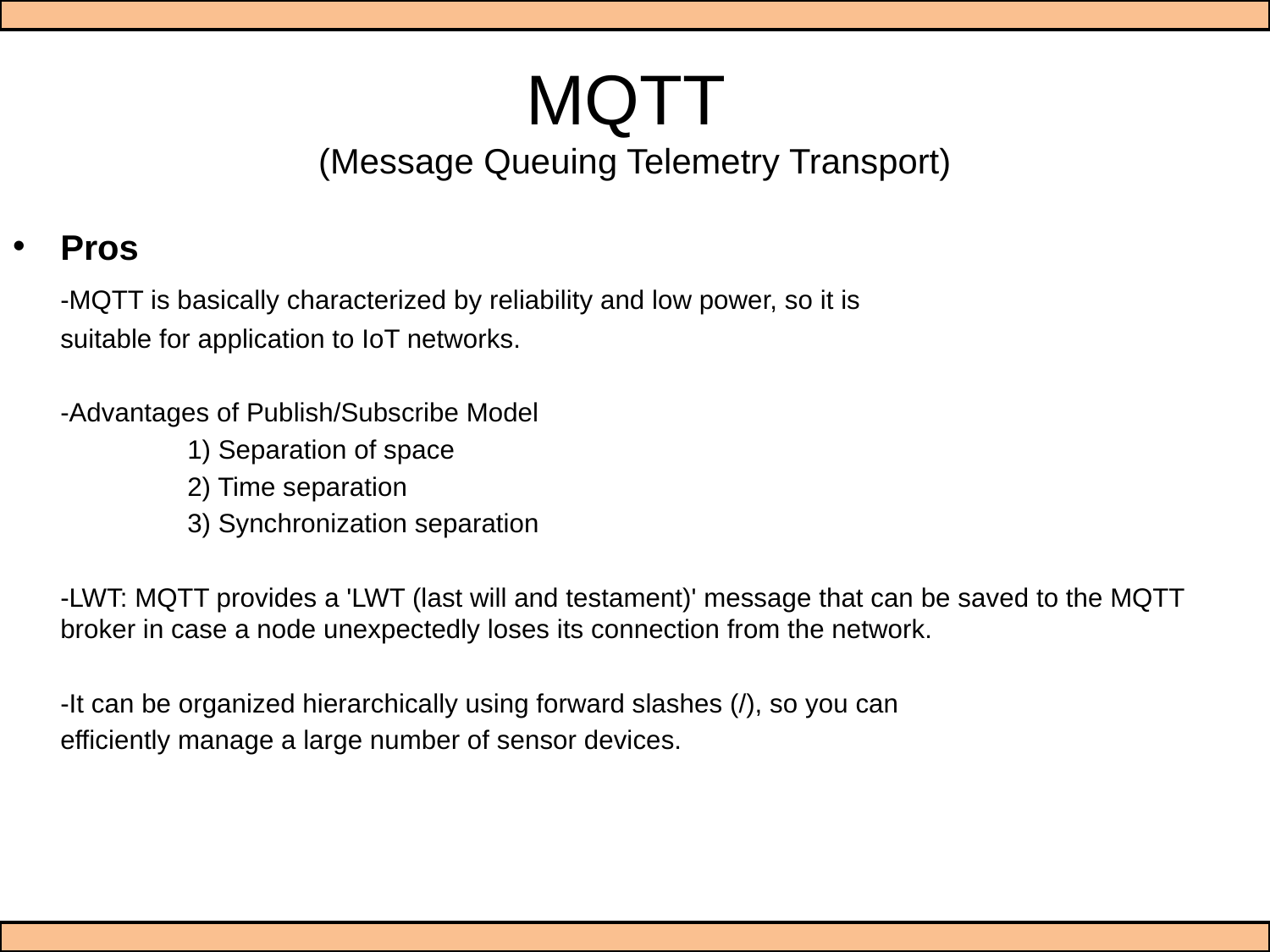

# MQTT (Message Queuing Telemetry Transport)
Pros
	-MQTT is basically characterized by reliability and low power, so it is
	suitable for application to IoT networks.

	-Advantages of Publish/Subscribe Model
		1) Separation of space
		2) Time separation
		3) Synchronization separation

	-LWT: MQTT provides a 'LWT (last will and testament)' message that can be saved to the MQTT broker in case a node unexpectedly loses its connection from the network.

	-It can be organized hierarchically using forward slashes (/), so you can
	efficiently manage a large number of sensor devices.